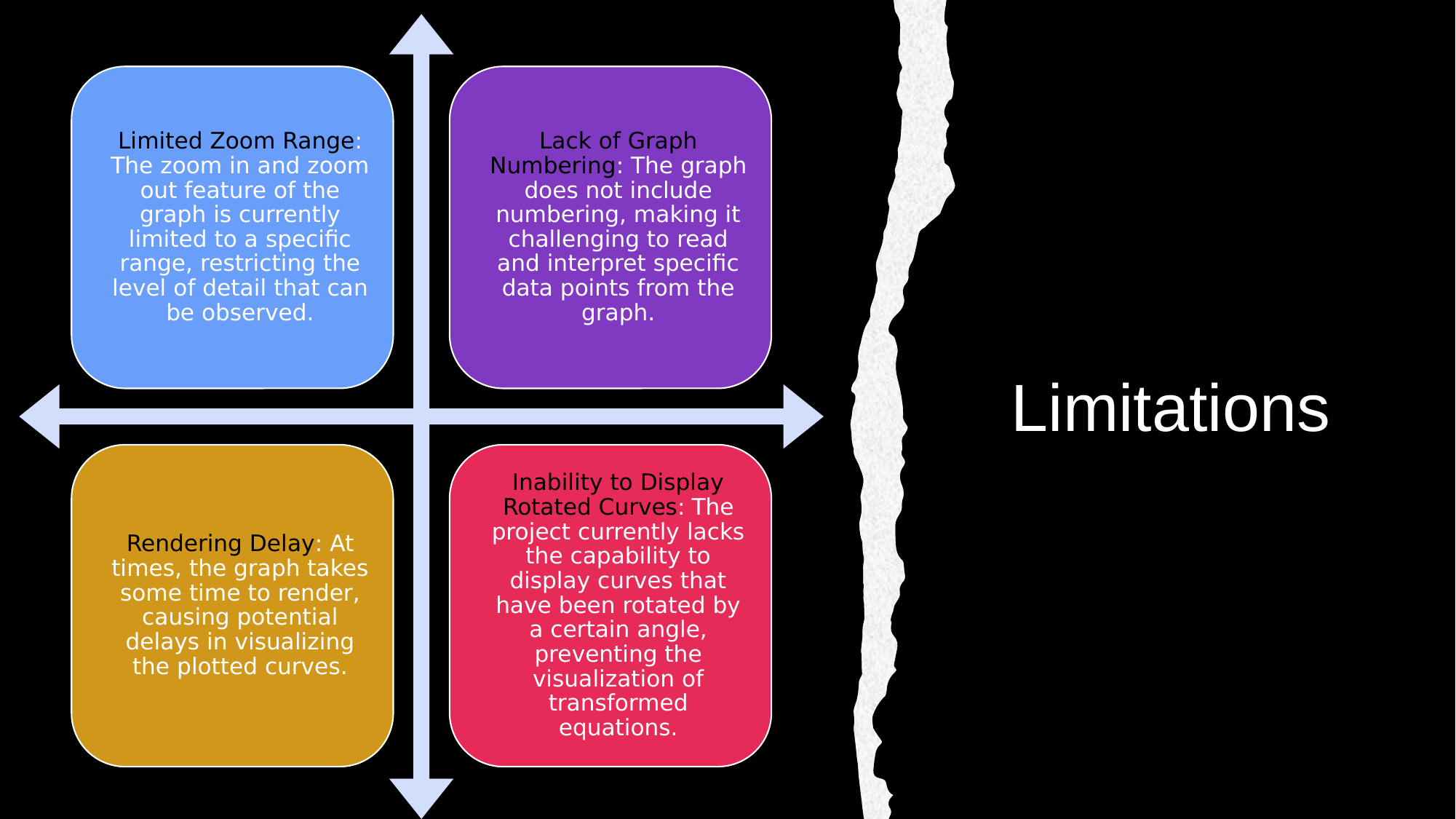

Limited Zoom Range: The zoom in and zoom out feature of the graph is currently limited to a specific range, restricting the level of detail that can be observed.
Lack of Graph Numbering: The graph does not include numbering, making it challenging to read and interpret specific data points from the graph.
Rendering Delay: At times, the graph takes some time to render, causing potential delays in visualizing the plotted curves.
Inability to Display Rotated Curves: The project currently lacks the capability to display curves that have been rotated by a certain angle, preventing the visualization of transformed equations.
# Limitations